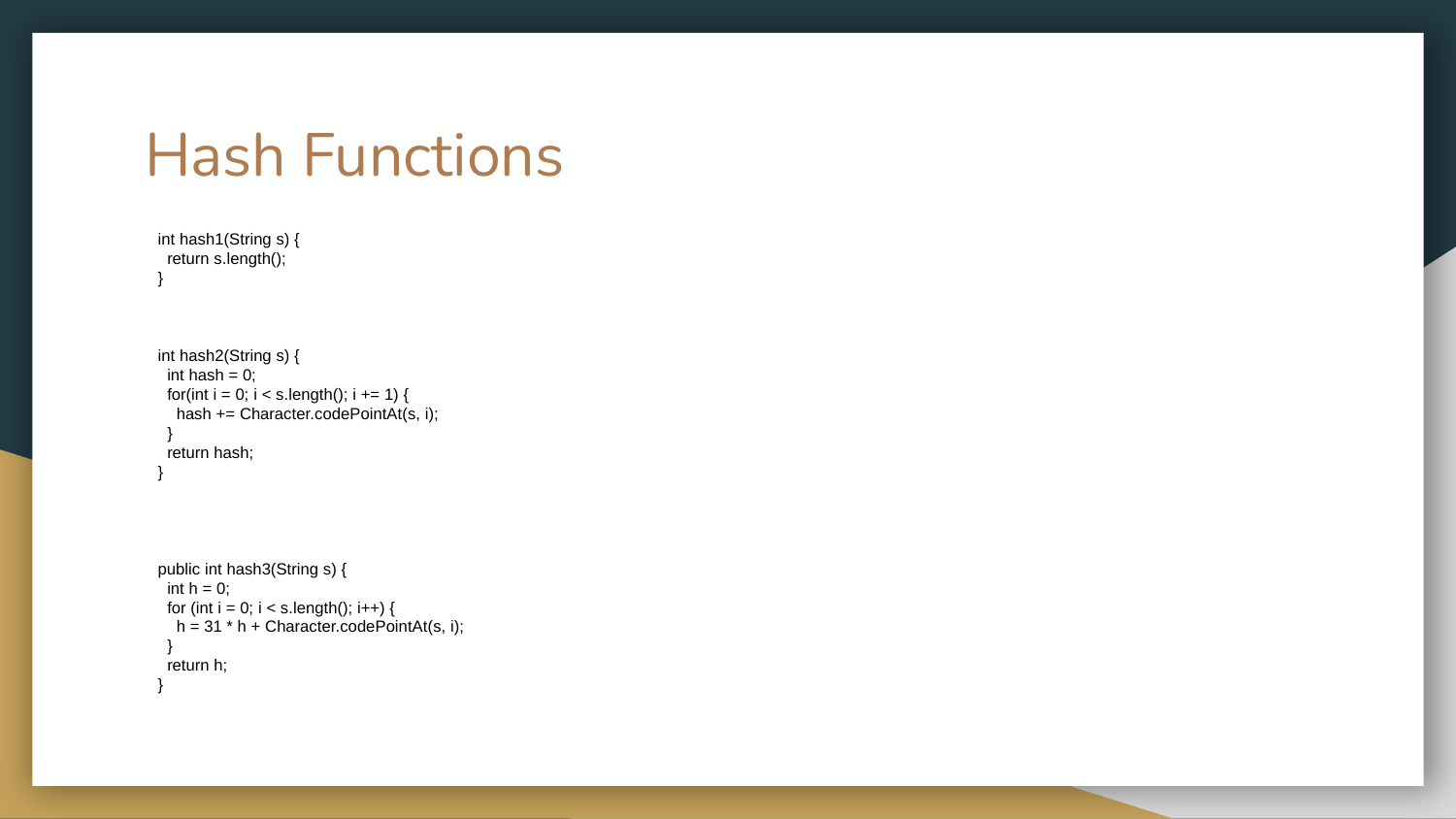

# Hash Functions
int hash1(String s) {
  return s.length();
}

int hash2(String s) {
  int hash = 0;
  for(int i = 0; i < s.length(); i += 1) {
    hash += Character.codePointAt(s, i);
  }
  return hash;
}

public int hash3(String s) {
  int h = 0;
  for (int i = 0; i < s.length(); i++) {
    h = 31 * h + Character.codePointAt(s, i);
  }
  return h;
}